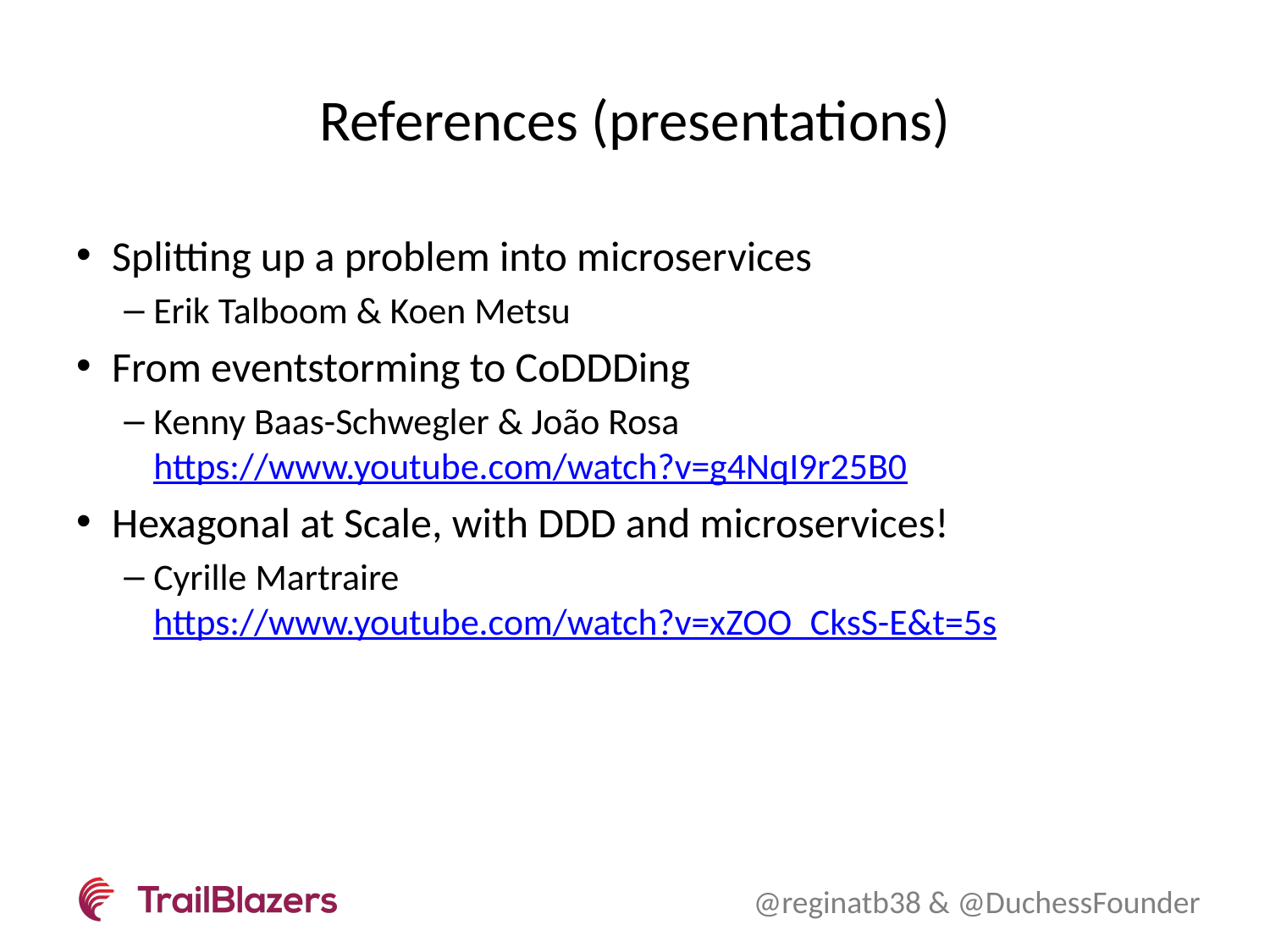

# References (presentations)
Splitting up a problem into microservices
Erik Talboom & Koen Metsu
From eventstorming to CoDDDing
Kenny Baas-Schwegler & João Rosa
https://www.youtube.com/watch?v=g4NqI9r25B0
Hexagonal at Scale, with DDD and microservices!
Cyrille Martraire
https://www.youtube.com/watch?v=xZOO_CksS-E&t=5s